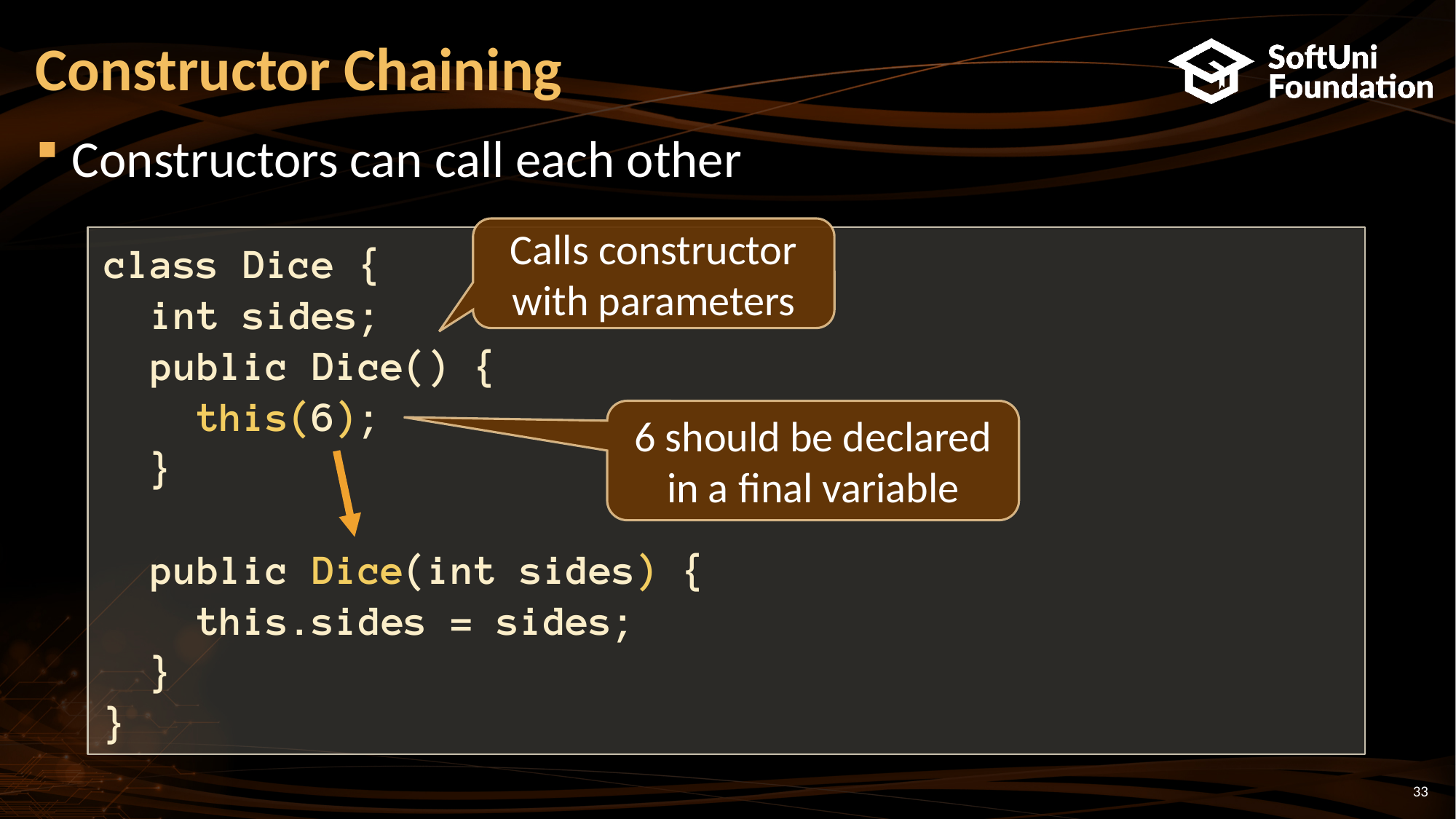

# Constructor Chaining
Constructors can call each other
Calls constructor with parameters
class Dice {
  int sides;
  public Dice() {
    this(6);
  }

  public Dice(int sides) {
    this.sides = sides;
  }
}
6 should be declared in a final variable
33